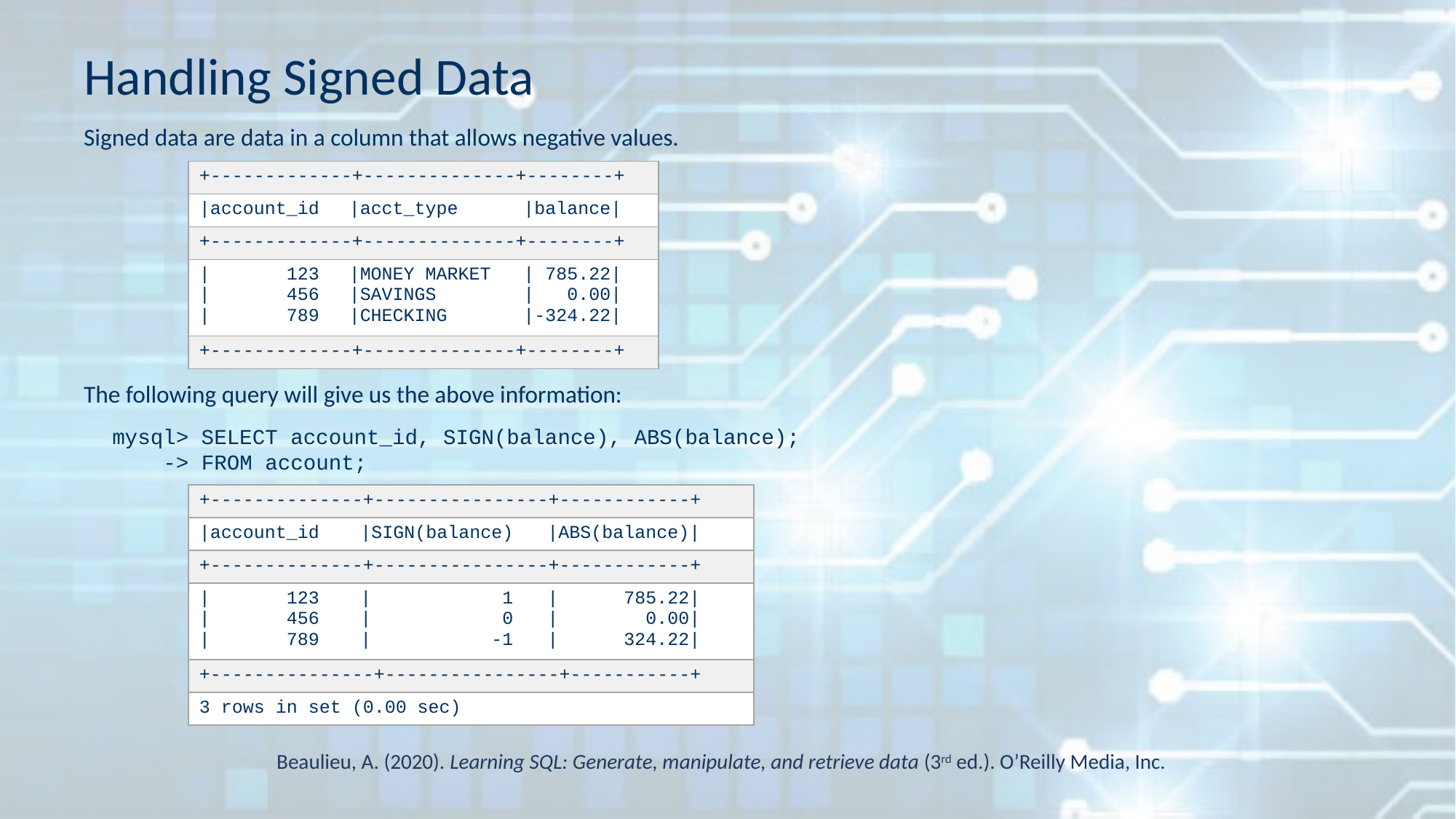

# Handling Signed Data
Signed data are data in a column that allows negative values.
| +-------------+--------------+--------+ |  |  |
| --- | --- | --- |
| |account\_id | |acct\_type | |balance| |
| +-------------+--------------+--------+ |  |  |
| | 123 | 456 | 789 | |MONEY MARKET |SAVINGS |CHECKING | | 785.22| | 0.00| |-324.22| |
| +-------------+--------------+--------+ |  |  |
The following query will give us the above information:
mysql> SELECT account_id, SIGN(balance), ABS(balance);
    -> FROM account;
| +--------------+----------------+------------+ |  |  |
| --- | --- | --- |
| |account\_id | |SIGN(balance) | |ABS(balance)| |
| +--------------+----------------+------------+ |  |  |
| | 123 | 456 | 789 | | 1 | 0 | -1 | | 785.22| | 0.00| | 324.22| |
| +---------------+----------------+-----------+ |  |  |
| 3 rows in set (0.00 sec) |  |  |